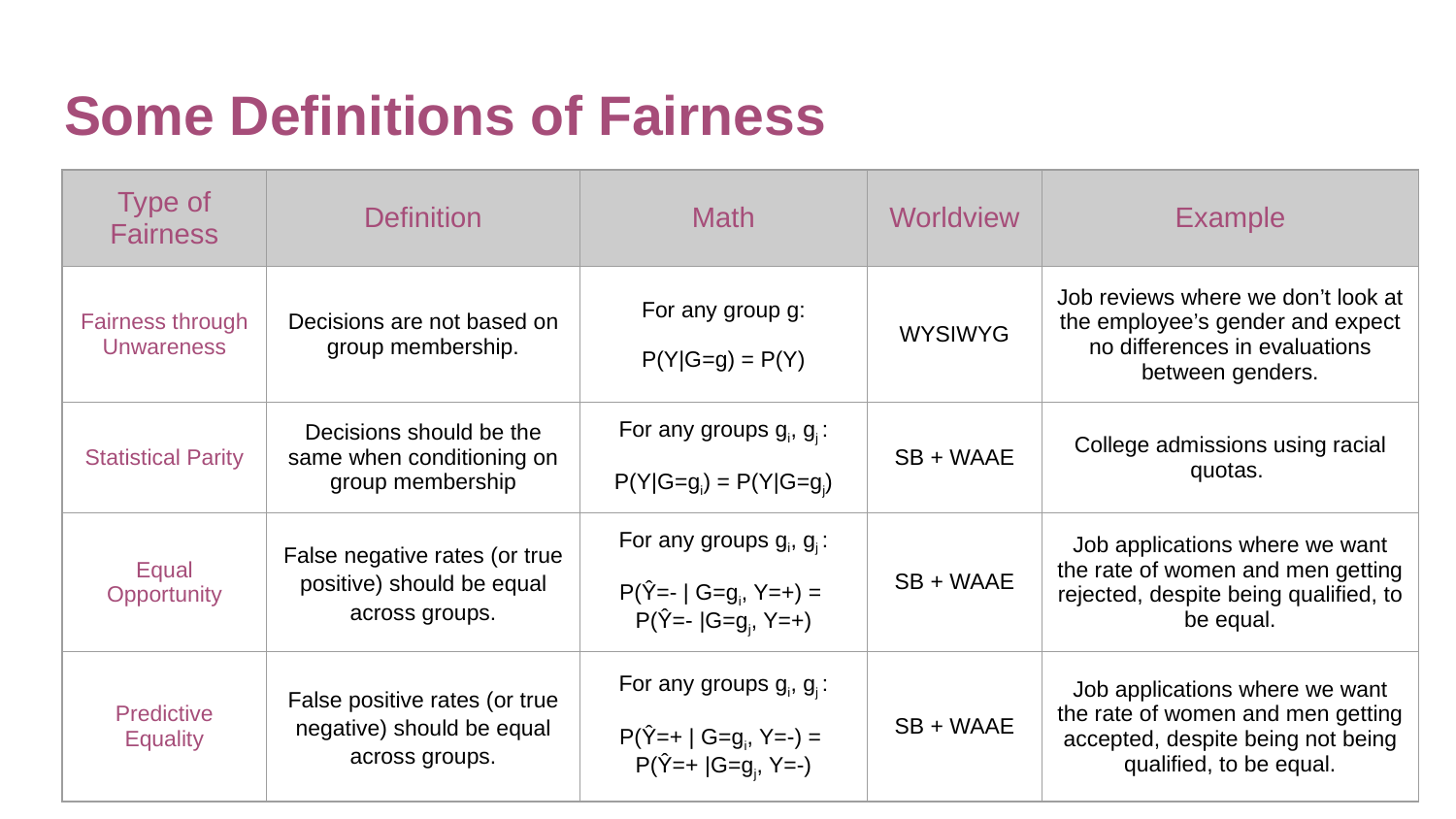

# Some Definitions of Fairness
| Type of Fairness | Definition | Math | Worldview | Example |
| --- | --- | --- | --- | --- |
| Fairness through Unwareness | Decisions are not based on group membership. | For any group g: P(Y|G=g) = P(Y) | WYSIWYG | Job reviews where we don’t look at the employee’s gender and expect no differences in evaluations between genders. |
| Statistical Parity | Decisions should be the same when conditioning on group membership | For any groups gi, gj : P(Y|G=gi) = P(Y|G=gj) | SB + WAAE | College admissions using racial quotas. |
| Equal Opportunity | False negative rates (or true positive) should be equal across groups. | For any groups gi, gj : P(Ŷ=- | G=gi, Y=+) = P(Ŷ=- |G=gj, Y=+) | SB + WAAE | Job applications where we want the rate of women and men getting rejected, despite being qualified, to be equal. |
| Predictive Equality | False positive rates (or true negative) should be equal across groups. | For any groups gi, gj : P(Ŷ=+ | G=gi, Y=-) = P(Ŷ=+ |G=gj, Y=-) | SB + WAAE | Job applications where we want the rate of women and men getting accepted, despite being not being qualified, to be equal. |